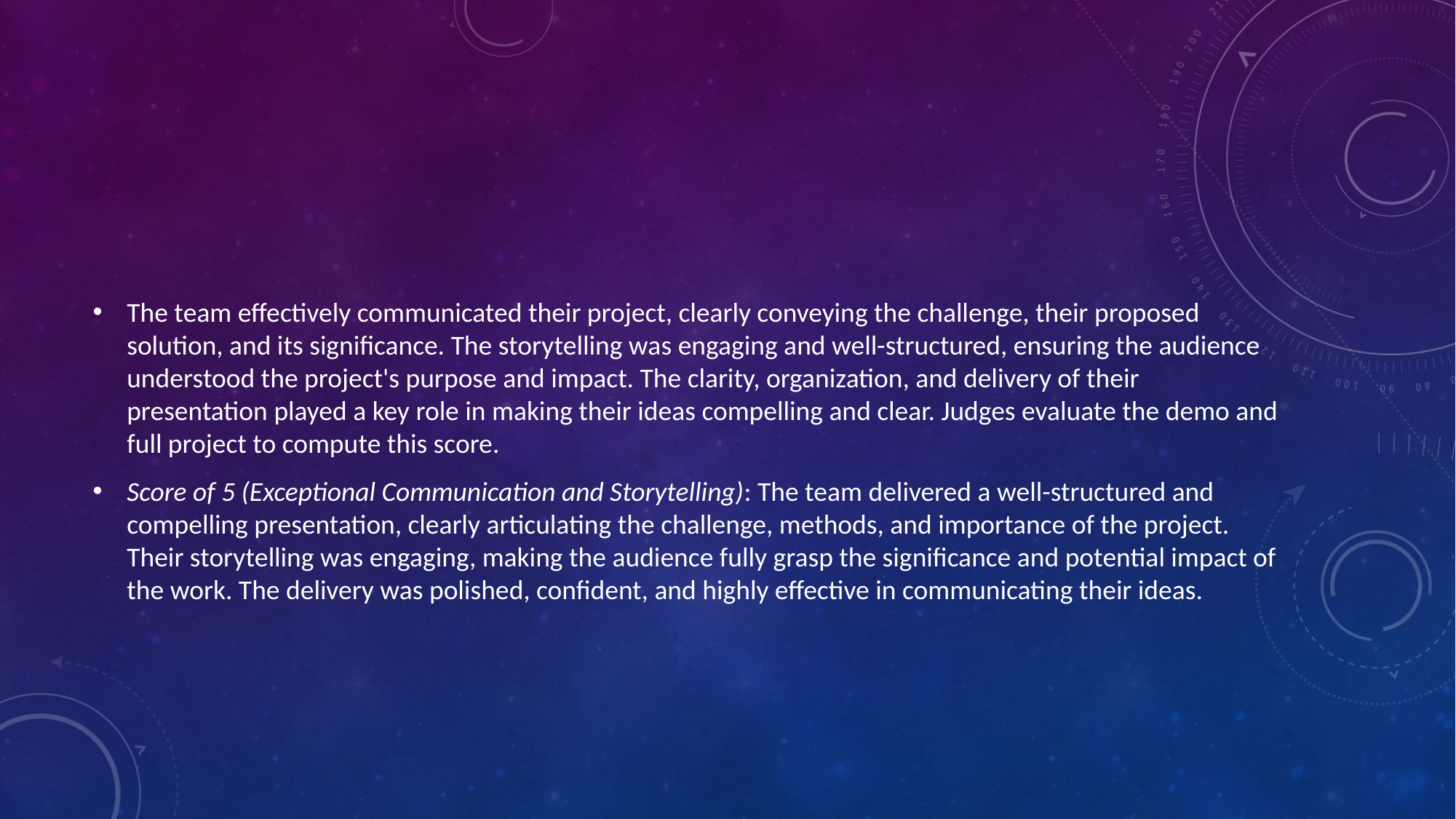

#
The team effectively communicated their project, clearly conveying the challenge, their proposed solution, and its significance. The storytelling was engaging and well-structured, ensuring the audience understood the project's purpose and impact. The clarity, organization, and delivery of their presentation played a key role in making their ideas compelling and clear. Judges evaluate the demo and full project to compute this score.
Score of 5 (Exceptional Communication and Storytelling): The team delivered a well-structured and compelling presentation, clearly articulating the challenge, methods, and importance of the project. Their storytelling was engaging, making the audience fully grasp the significance and potential impact of the work. The delivery was polished, confident, and highly effective in communicating their ideas.